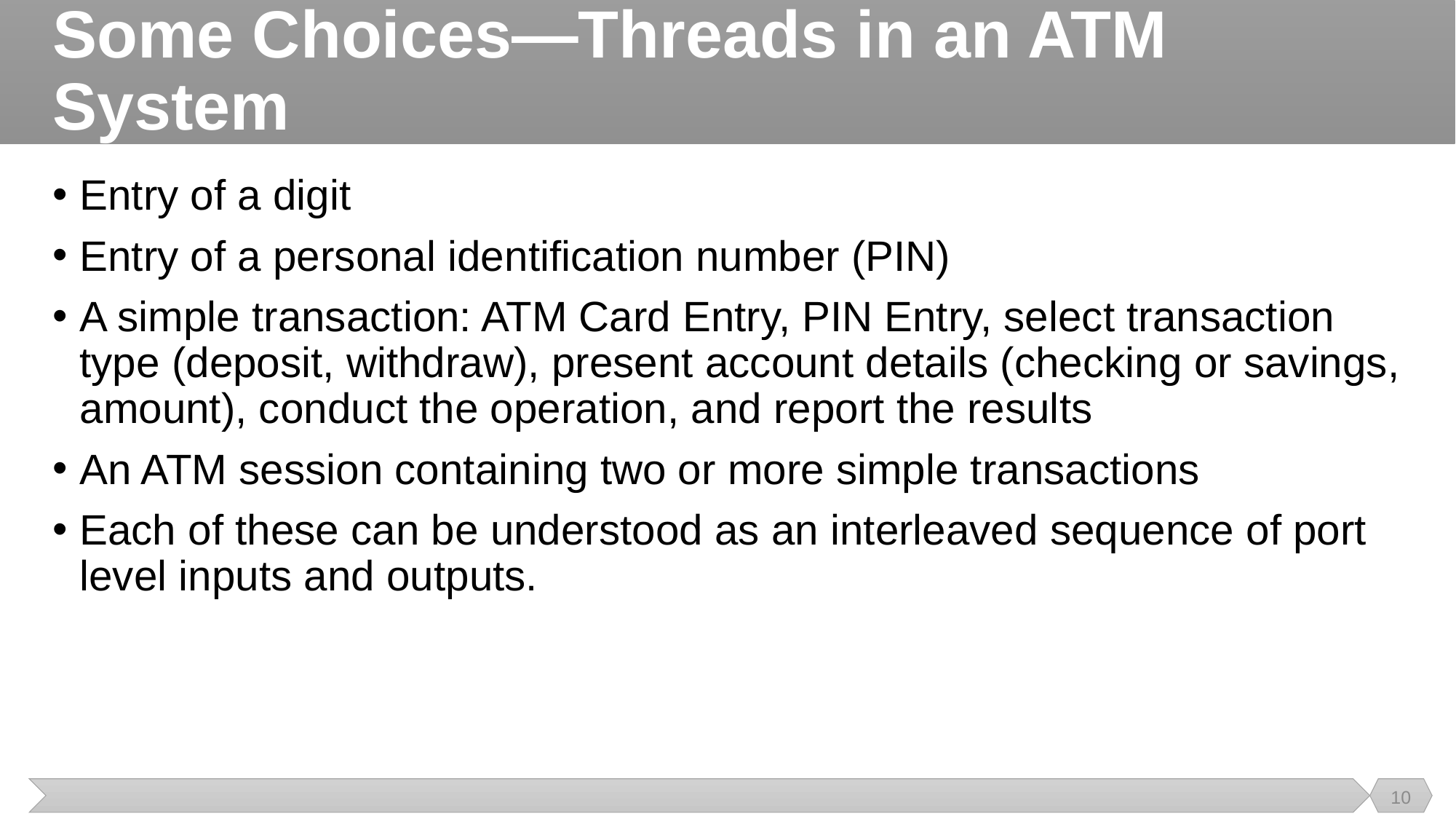

# Some Choices—Threads in an ATM System
Entry of a digit
Entry of a personal identification number (PIN)
A simple transaction: ATM Card Entry, PIN Entry, select transaction type (deposit, withdraw), present account details (checking or savings, amount), conduct the operation, and report the results
An ATM session containing two or more simple transactions
Each of these can be understood as an interleaved sequence of port level inputs and outputs.
10